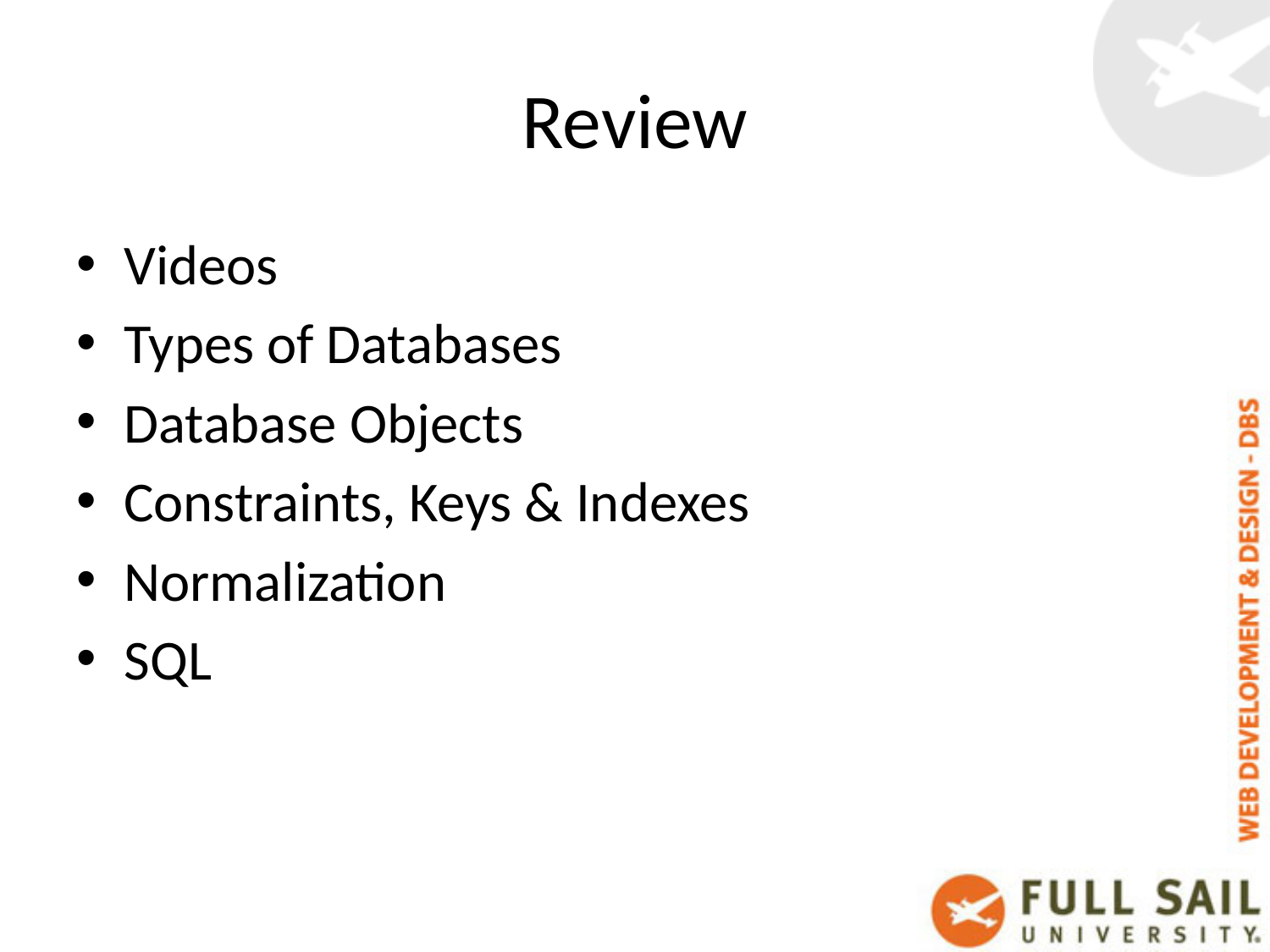

# Review
Videos
Types of Databases
Database Objects
Constraints, Keys & Indexes
Normalization
SQL